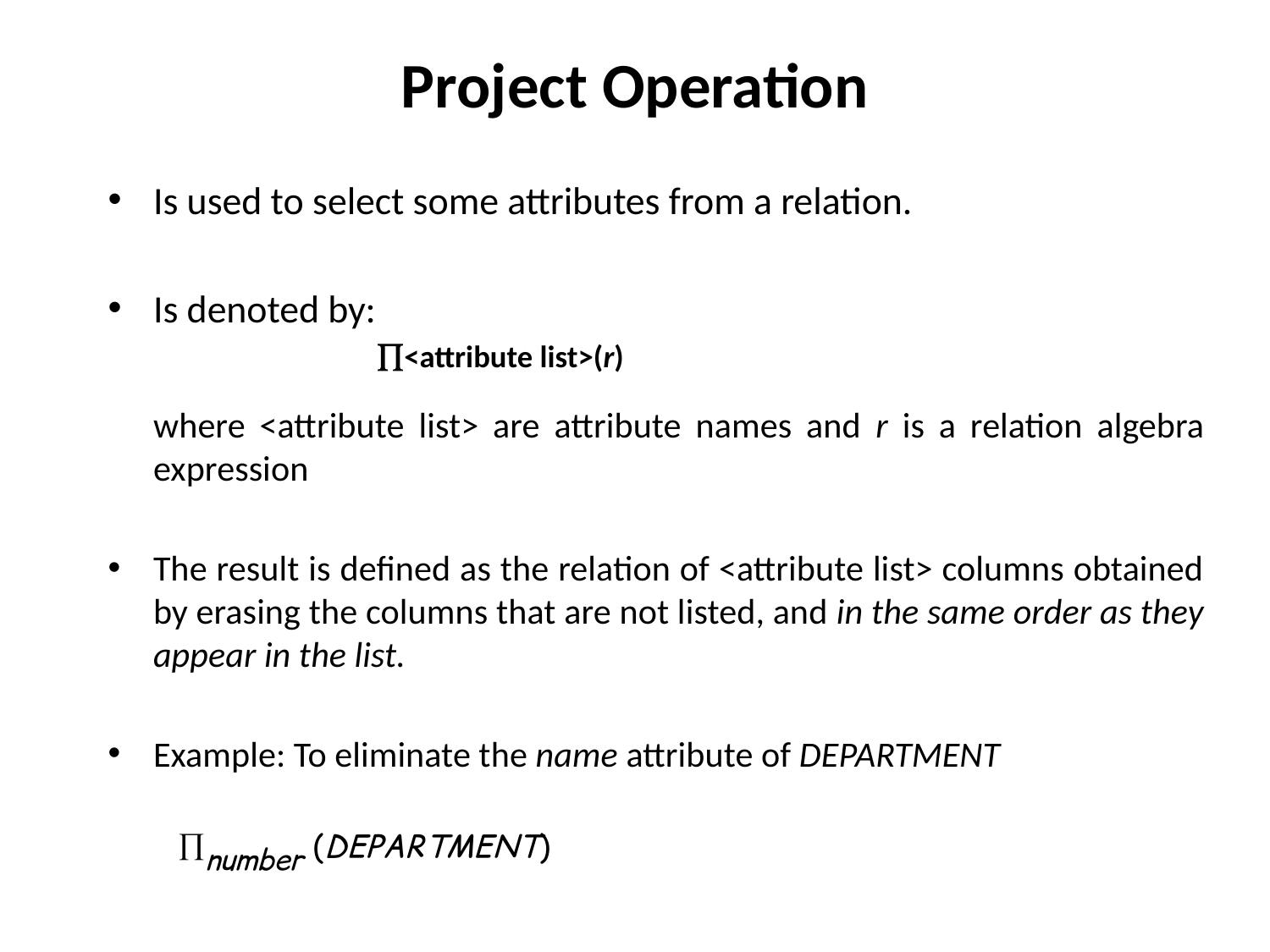

# Project Operation
Is used to select some attributes from a relation.

Is denoted by:
                          	∏<attribute list>(r)

	where <attribute list> are attribute names and r is a relation algebra expression

The result is defined as the relation of <attribute list> columns obtained by erasing the columns that are not listed, and in the same order as they appear in the list.

Example: To eliminate the name attribute of DEPARTMENT
          ∏number (DEPARTMENT)